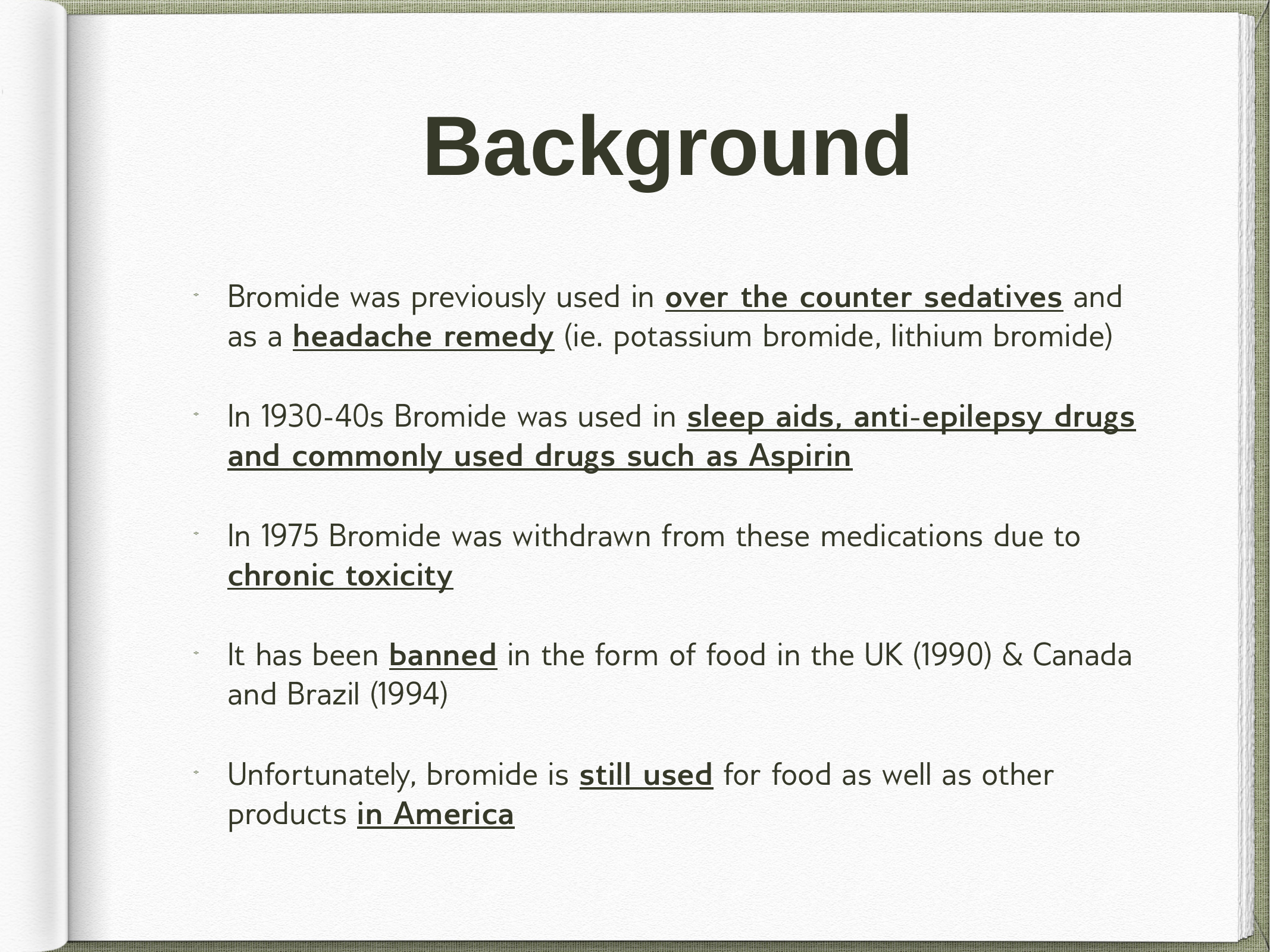

# Background
Bromide was previously used in over the counter sedatives and as a headache remedy (ie. potassium bromide, lithium bromide)
In 1930-40s Bromide was used in sleep aids, anti-epilepsy drugs and commonly used drugs such as Aspirin
In 1975 Bromide was withdrawn from these medications due to chronic toxicity
It has been banned in the form of food in the UK (1990) & Canada and Brazil (1994)
Unfortunately, bromide is still used for food as well as other products in America